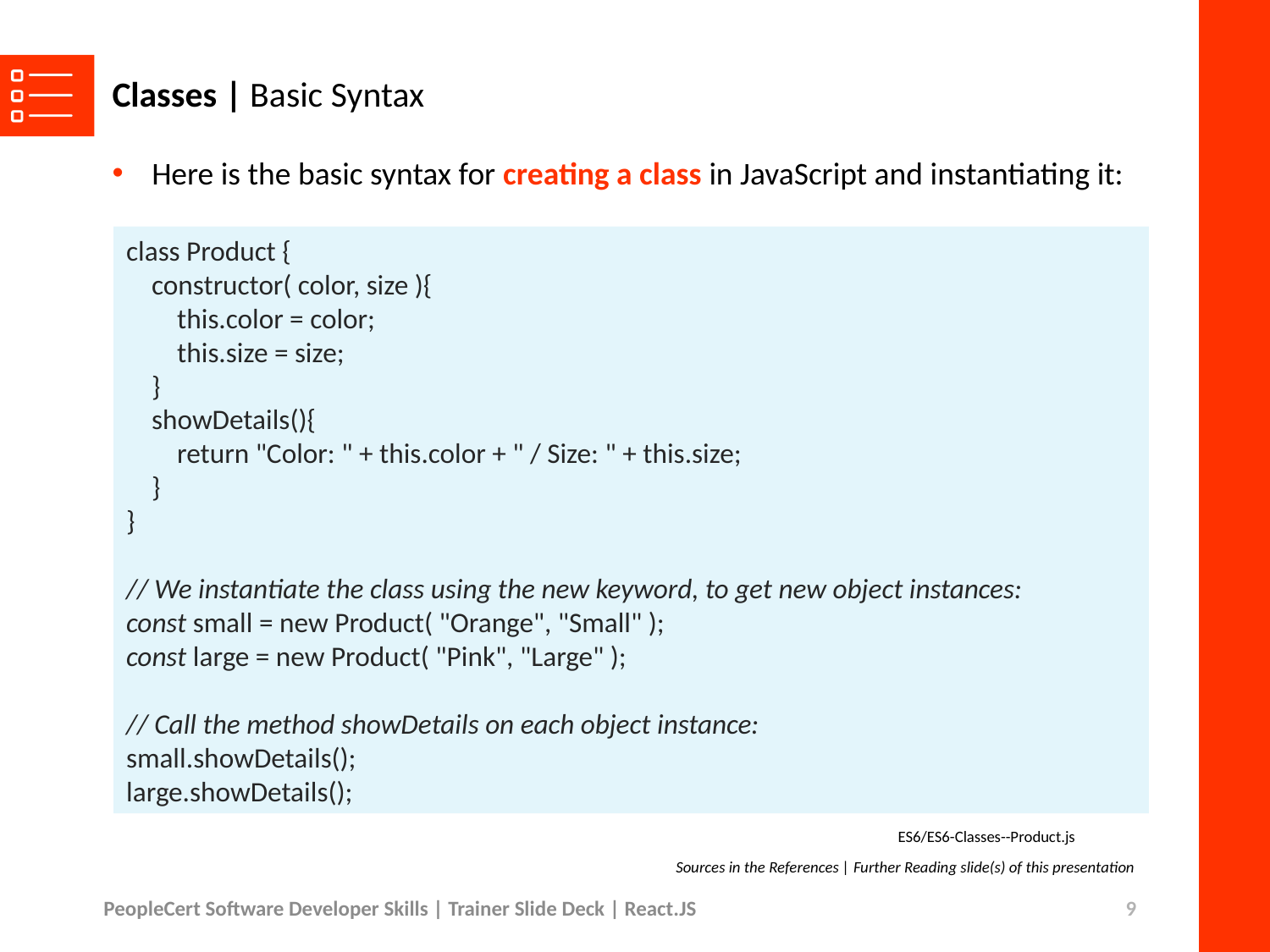

# Classes | Basic Syntax
Here is the basic syntax for creating a class in JavaScript and instantiating it:
class Product {
    constructor( color, size ){
        this.color = color;
        this.size = size;
    }
    showDetails(){
        return "Color: " + this.color + " / Size: " + this.size;
    }
}

// We instantiate the class using the new keyword, to get new object instances:
const small = new Product( "Orange", "Small" );
const large = new Product( "Pink", "Large" );

// Call the method showDetails on each object instance:
small.showDetails();
large.showDetails();
ES6/ES6-Classes--Product.js
Sources in the References | Further Reading slide(s) of this presentation
PeopleCert Software Developer Skills | Trainer Slide Deck | React.JS
9